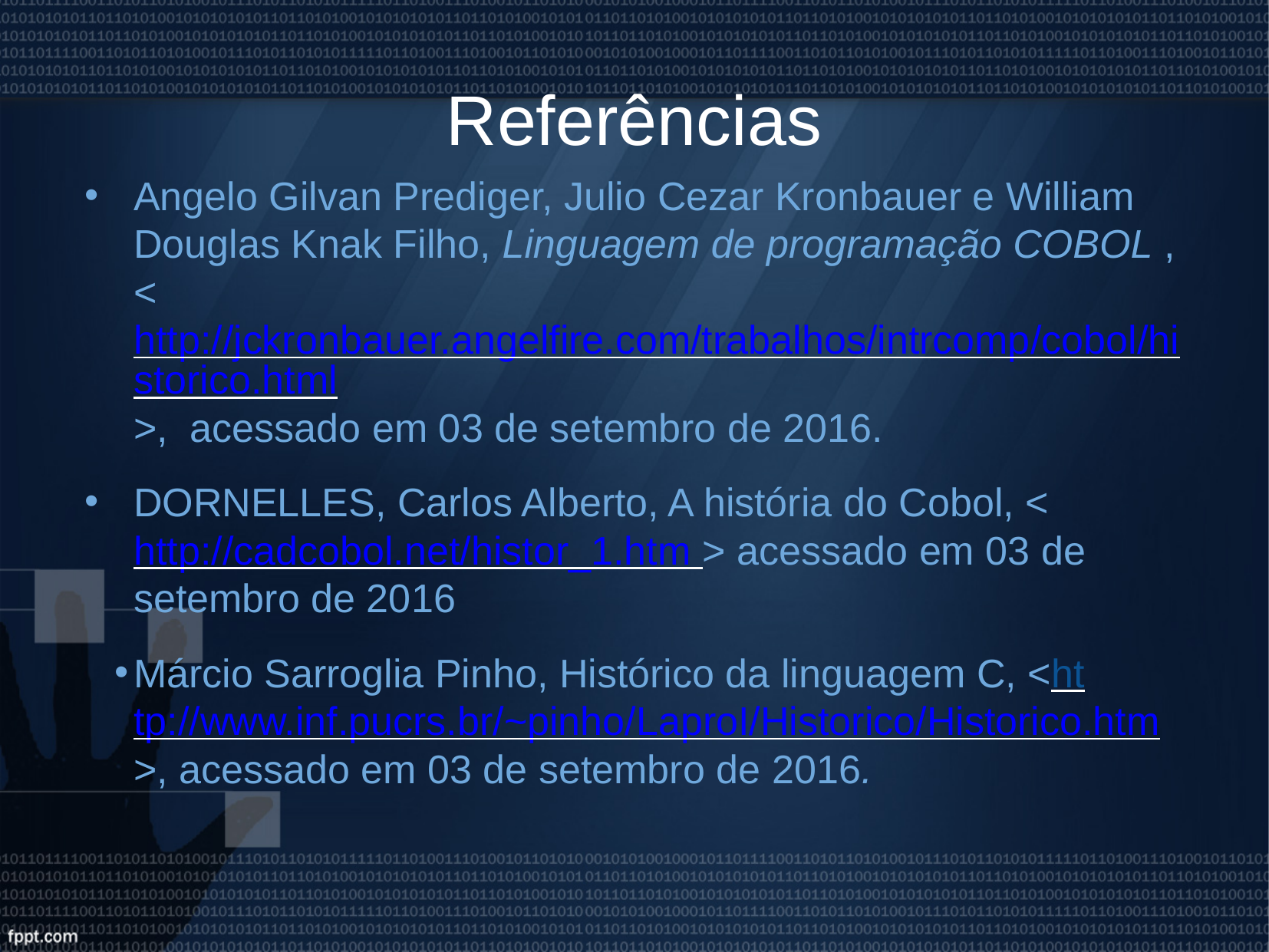

Referências
Angelo Gilvan Prediger, Julio Cezar Kronbauer e William Douglas Knak Filho, Linguagem de programação COBOL , <http://jckronbauer.angelfire.com/trabalhos/intrcomp/cobol/historico.html>,  acessado em 03 de setembro de 2016.

DORNELLES, Carlos Alberto, A história do Cobol, < http://cadcobol.net/histor_1.htm > acessado em 03 de setembro de 2016

Márcio Sarroglia Pinho, Histórico da linguagem C, <http://www.inf.pucrs.br/~pinho/LaproI/Historico/Historico.htm >, acessado em 03 de setembro de 2016.